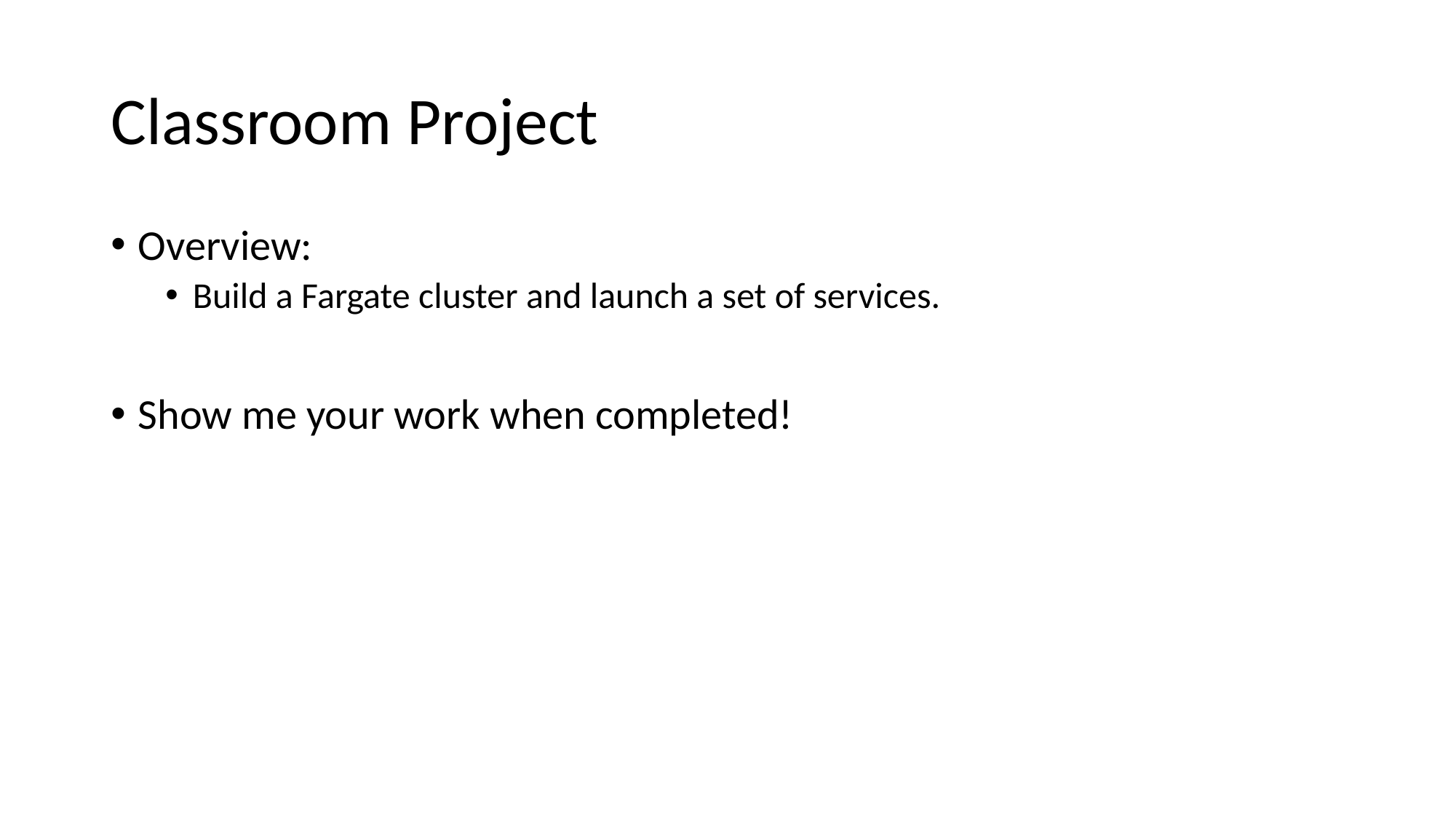

# Classroom Project
Overview:
Build a Fargate cluster and launch a set of services.

Show me your work when completed!